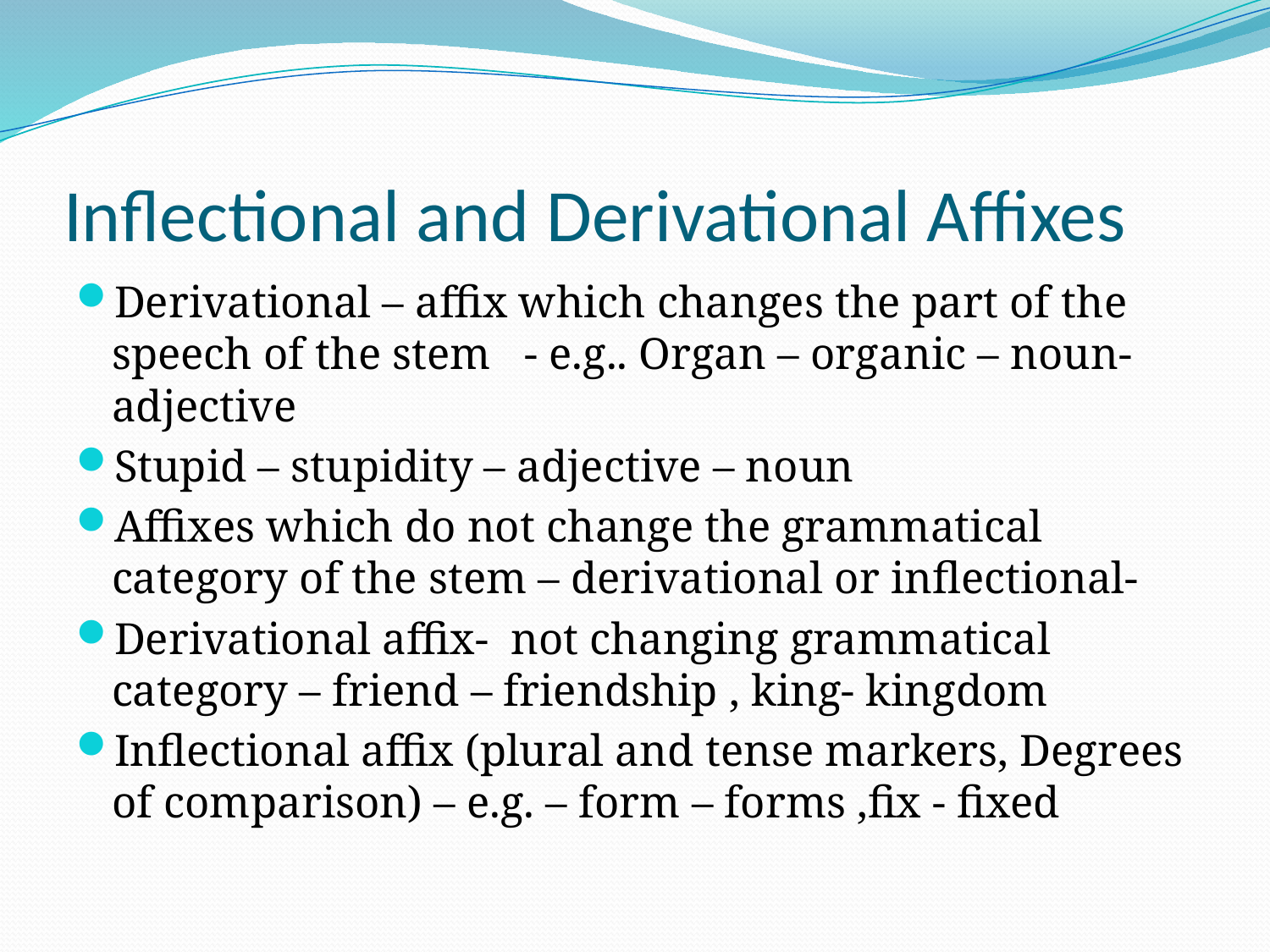

# Inflectional and Derivational Affixes
Derivational – affix which changes the part of the speech of the stem   - e.g.. Organ – organic – noun- adjective
Stupid – stupidity – adjective – noun
Affixes which do not change the grammatical category of the stem – derivational or inflectional-
Derivational affix-  not changing grammatical category – friend – friendship , king- kingdom
Inflectional affix (plural and tense markers, Degrees of comparison) – e.g. – form – forms ,fix - fixed